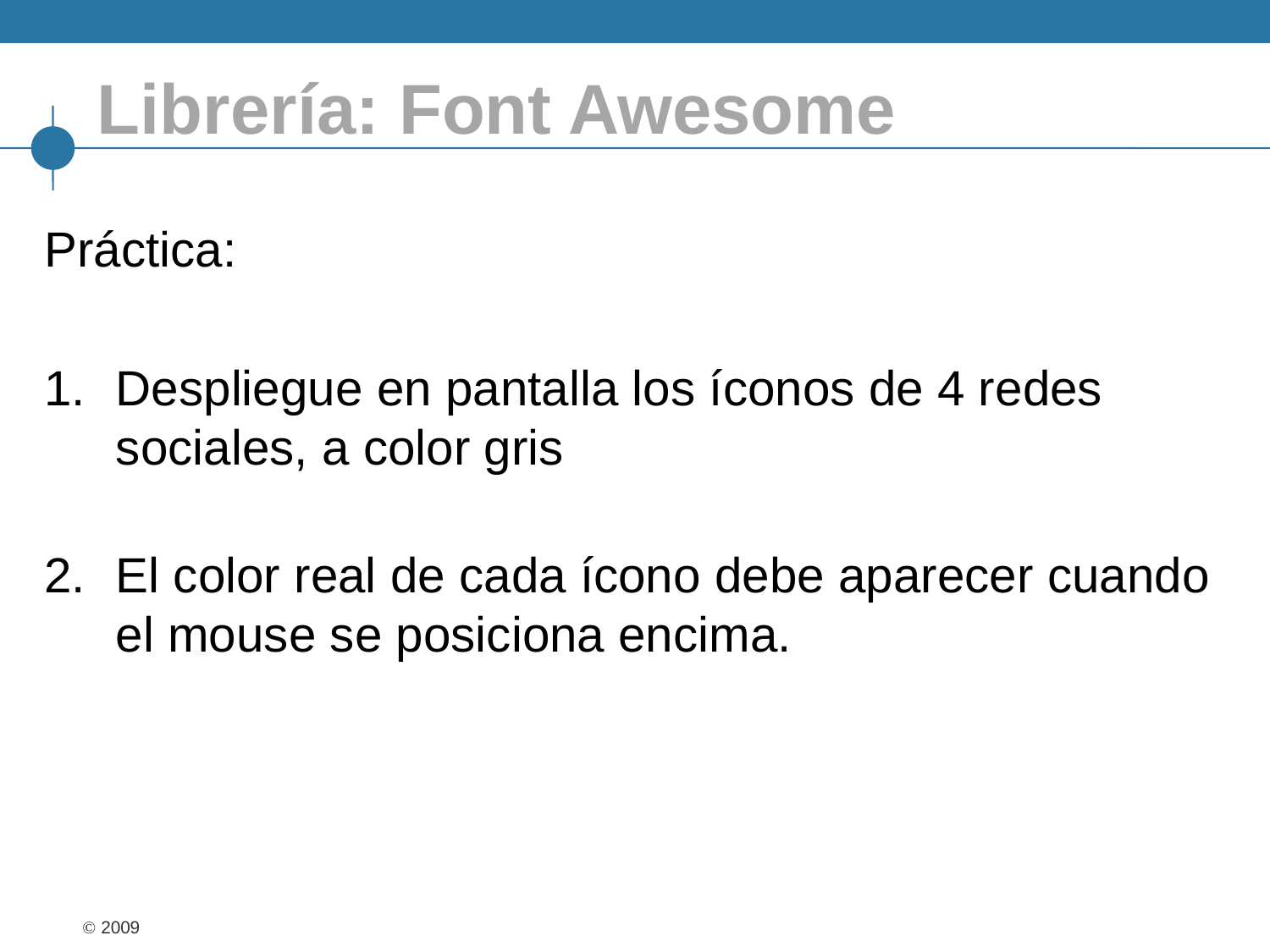

# Librería: Font Awesome
Práctica:

Despliegue en pantalla los íconos de 4 redes sociales, a color gris
El color real de cada ícono debe aparecer cuando el mouse se posiciona encima.